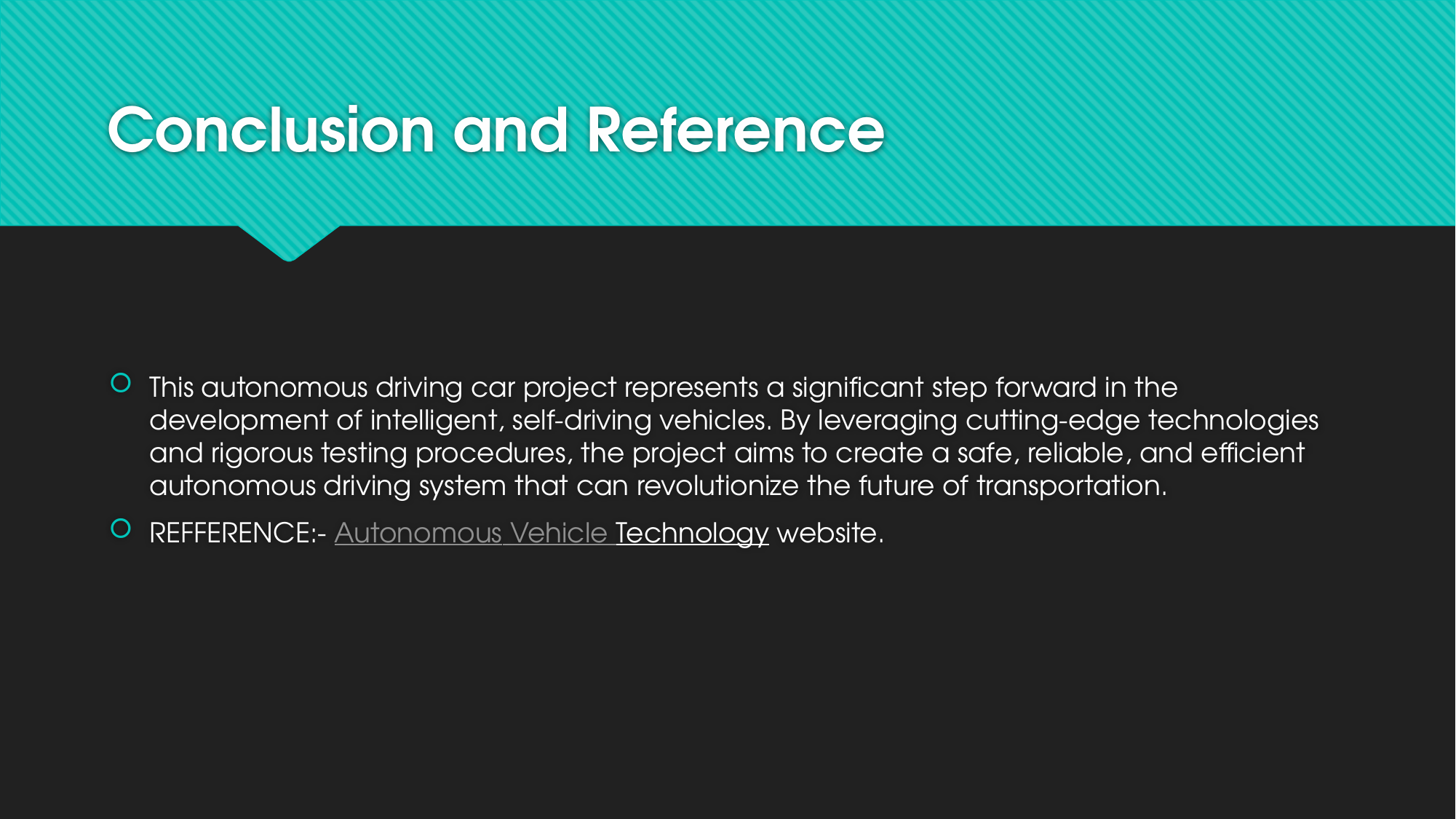

# Conclusion and Reference
This autonomous driving car project represents a significant step forward in the development of intelligent, self-driving vehicles. By leveraging cutting-edge technologies and rigorous testing procedures, the project aims to create a safe, reliable, and efficient autonomous driving system that can revolutionize the future of transportation.
REFFERENCE:- Autonomous Vehicle Technology website.